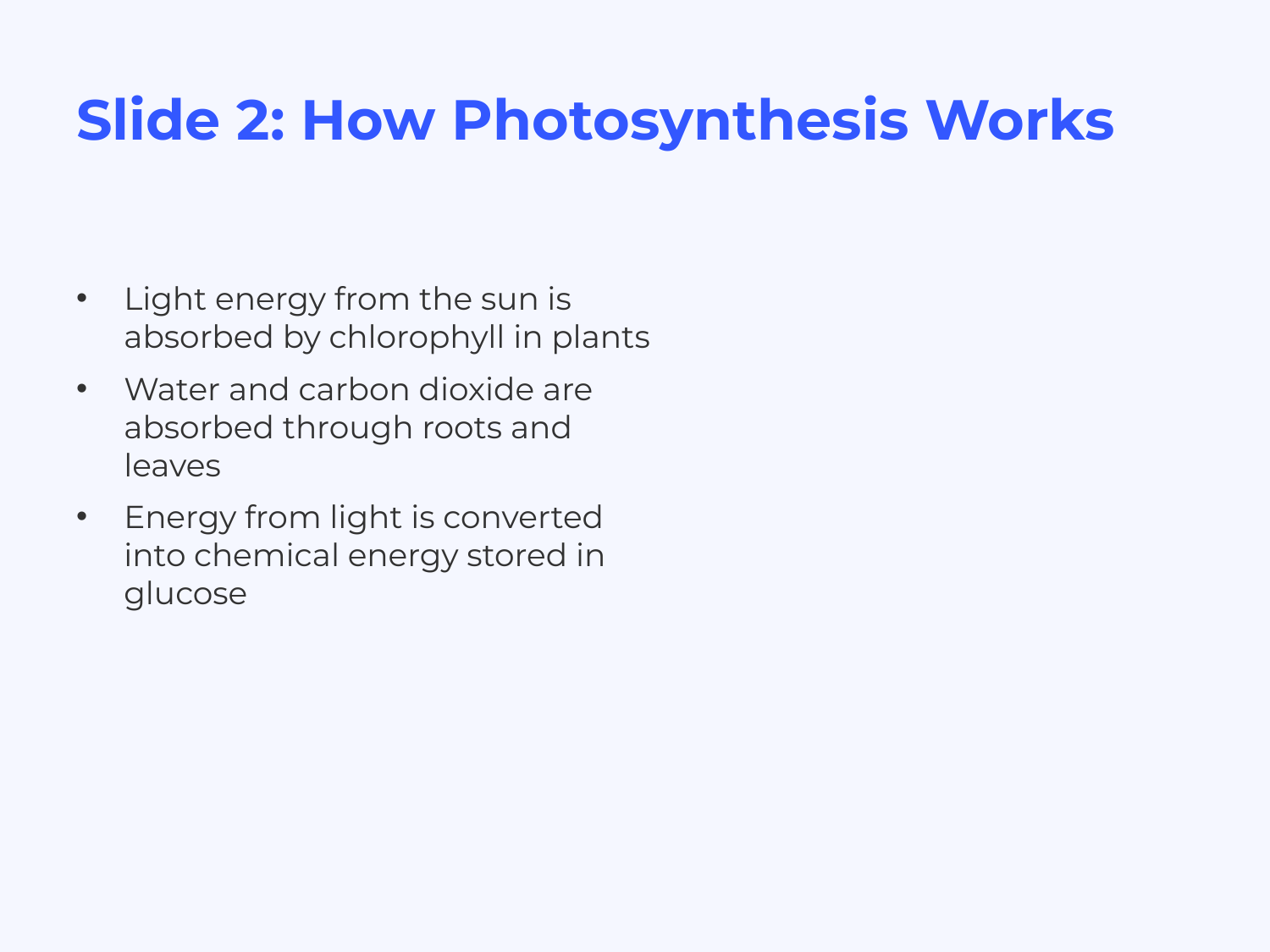

# Slide 2: How Photosynthesis Works

Light energy from the sun is absorbed by chlorophyll in plants
Water and carbon dioxide are absorbed through roots and leaves
Energy from light is converted into chemical energy stored in glucose